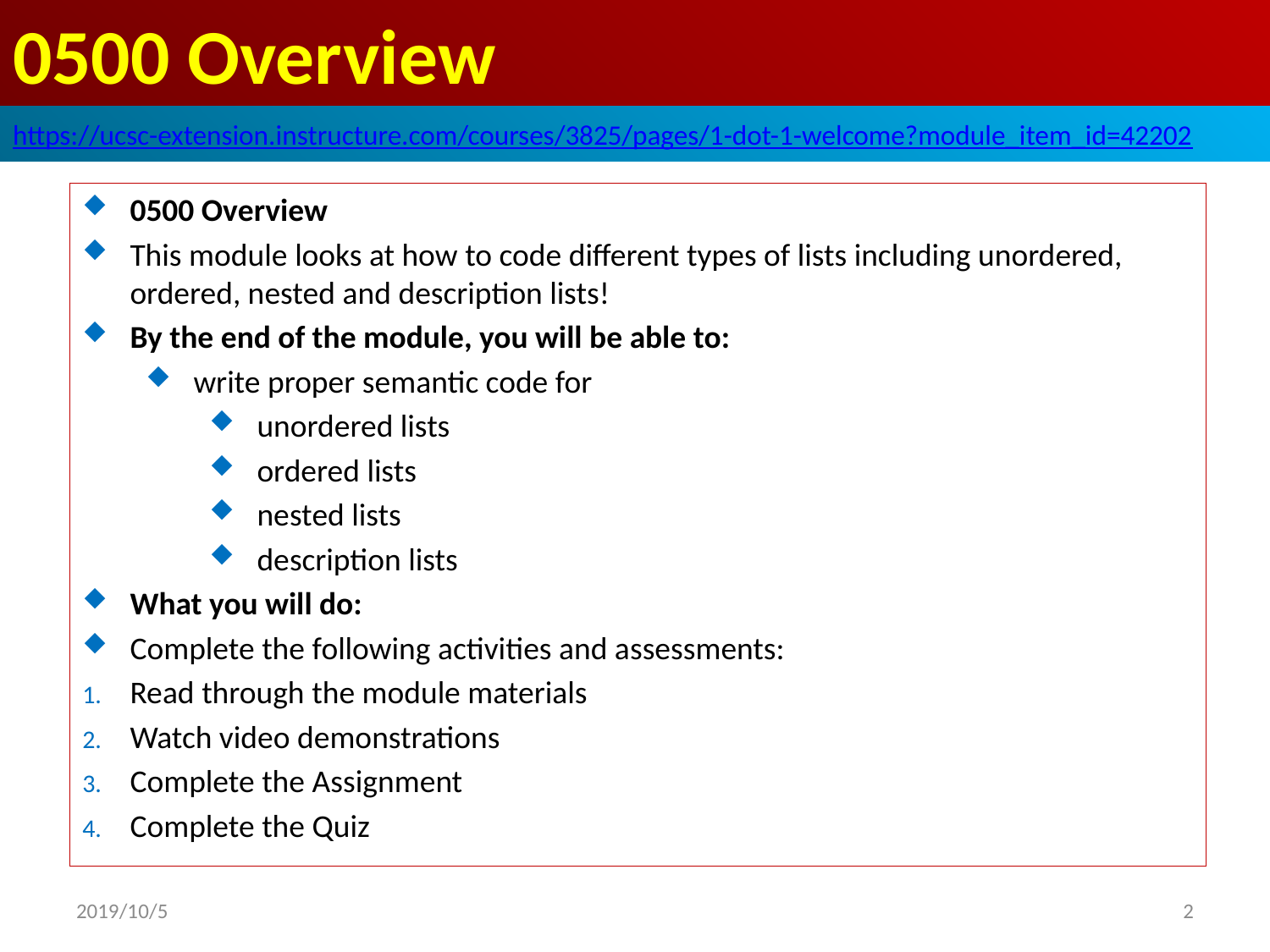

# 0500 Overview

https://ucsc-extension.instructure.com/courses/3825/pages/1-dot-1-welcome?module_item_id=42202
0500 Overview
This module looks at how to code different types of lists including unordered, ordered, nested and description lists!
By the end of the module, you will be able to:
write proper semantic code for
unordered lists
ordered lists
nested lists
description lists
What you will do:
Complete the following activities and assessments:
Read through the module materials
Watch video demonstrations
Complete the Assignment
Complete the Quiz
2019/10/5
2